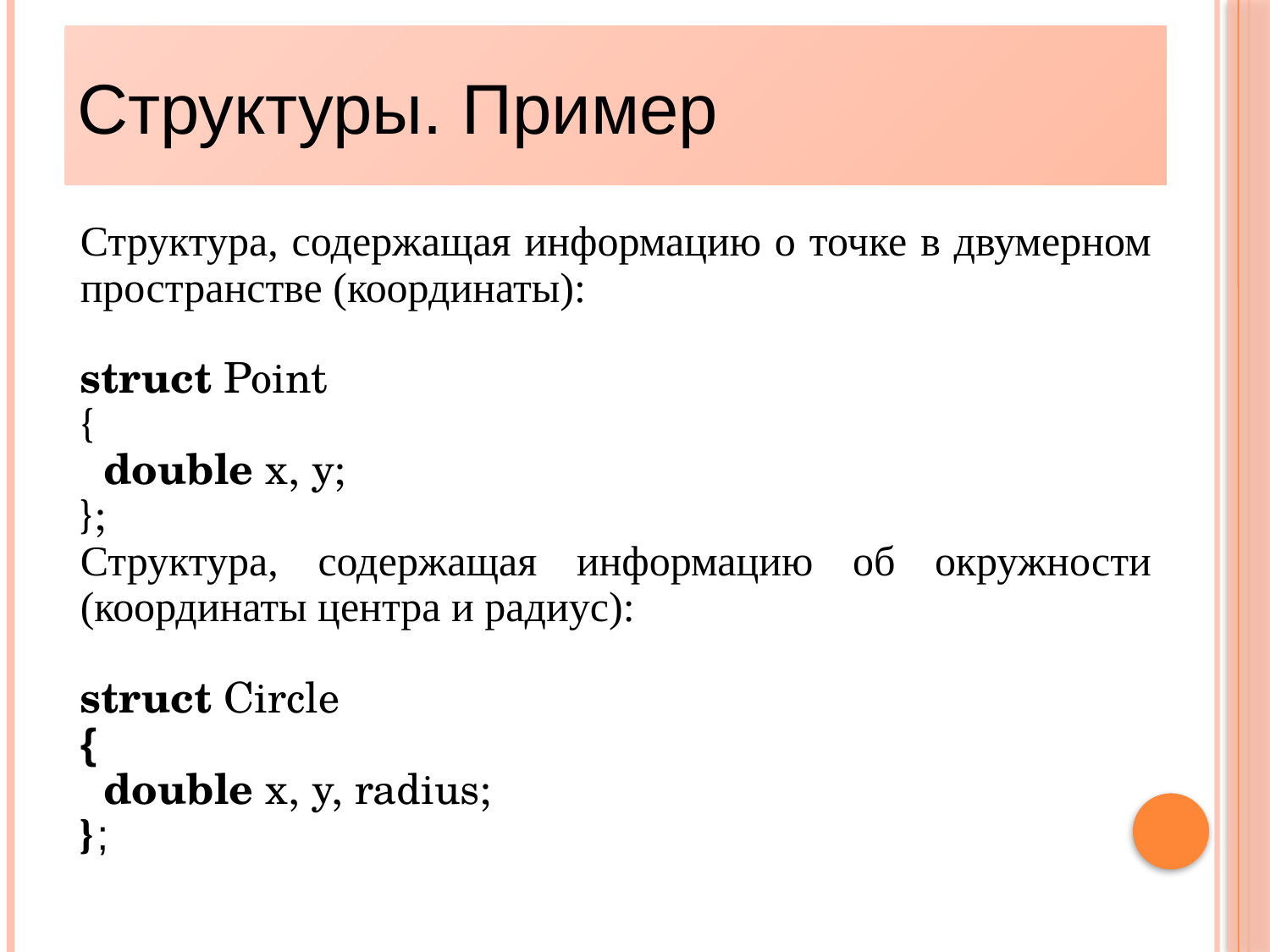

Структуры. Пример
7
Структура, содержащая информацию о точке в двумерном пространстве (координаты):

struct Point
{
  double x, y;
};
Структура, содержащая информацию об окружности (координаты центра и радиус):

struct Circle
{
  double x, y, radius;
};